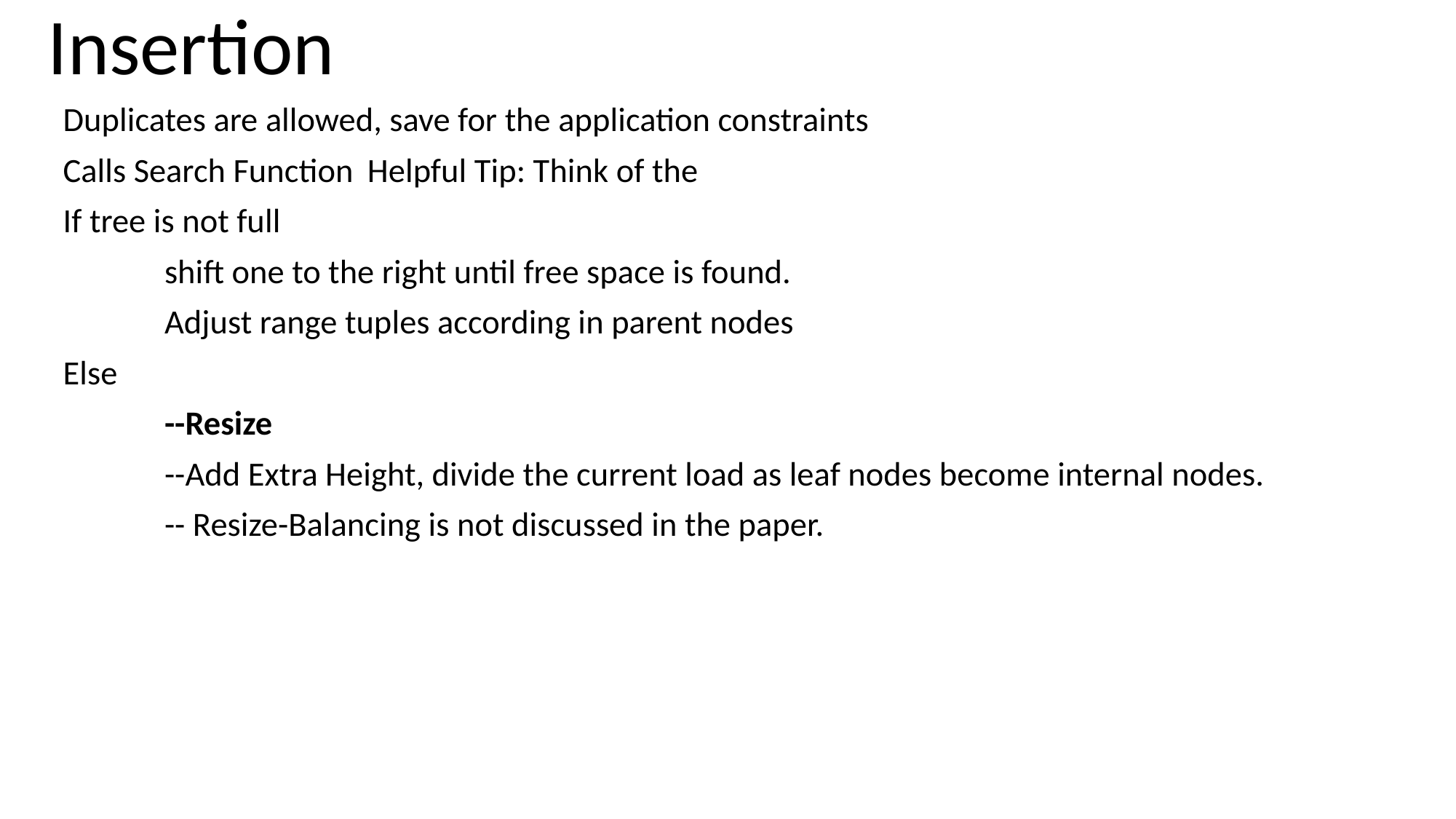

# Insertion
Duplicates are allowed, save for the application constraints
Calls Search Function					Helpful Tip: Think of the
If tree is not full
	shift one to the right until free space is found.
	Adjust range tuples according in parent nodes
Else
	--Resize
	--Add Extra Height, divide the current load as leaf nodes become internal nodes.
	-- Resize-Balancing is not discussed in the paper.